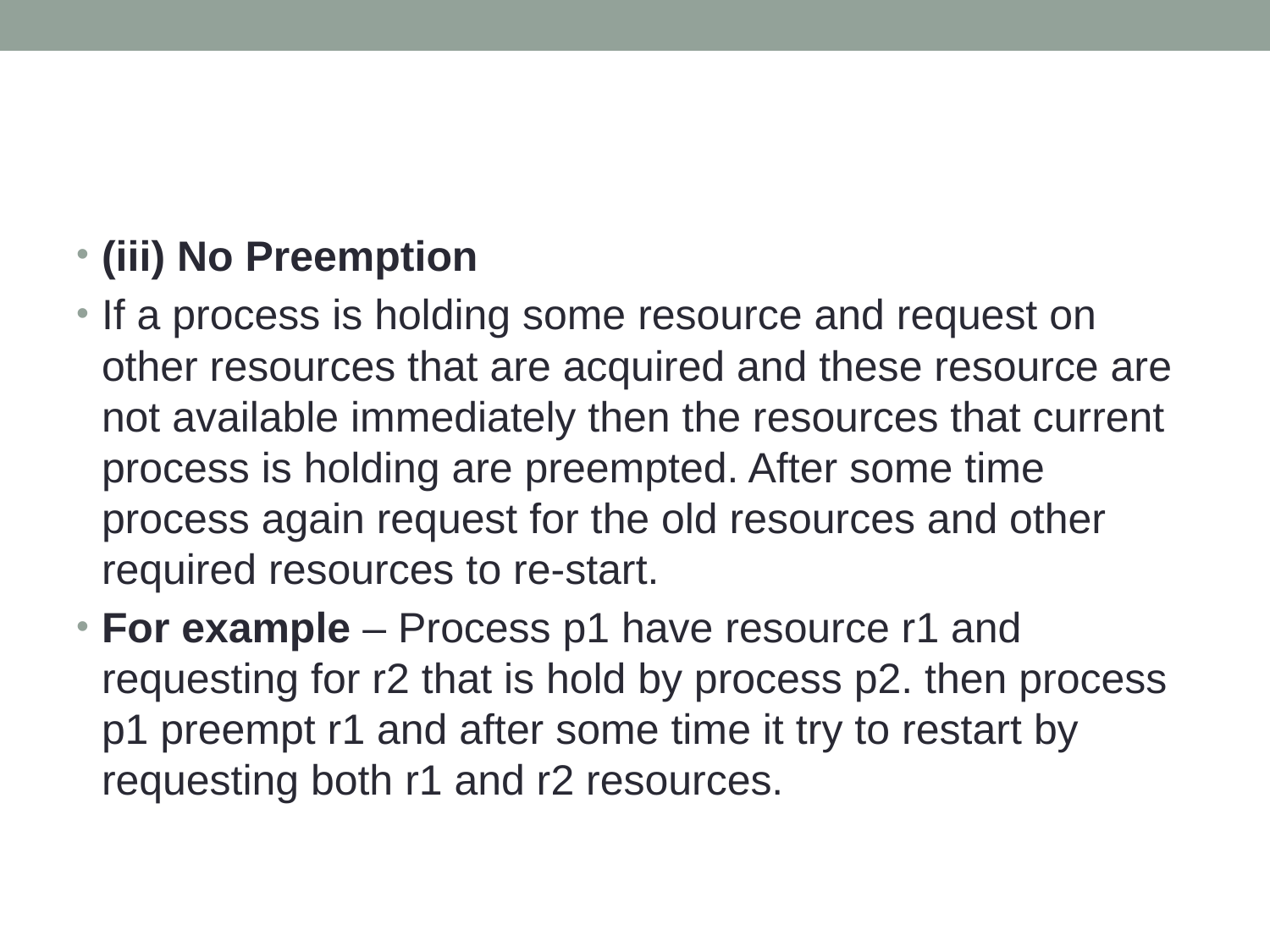

#
(iii) No Preemption
If a process is holding some resource and request on other resources that are acquired and these resource are not available immediately then the resources that current process is holding are preempted. After some time process again request for the old resources and other required resources to re-start.
For example – Process p1 have resource r1 and requesting for r2 that is hold by process p2. then process p1 preempt r1 and after some time it try to restart by requesting both r1 and r2 resources.